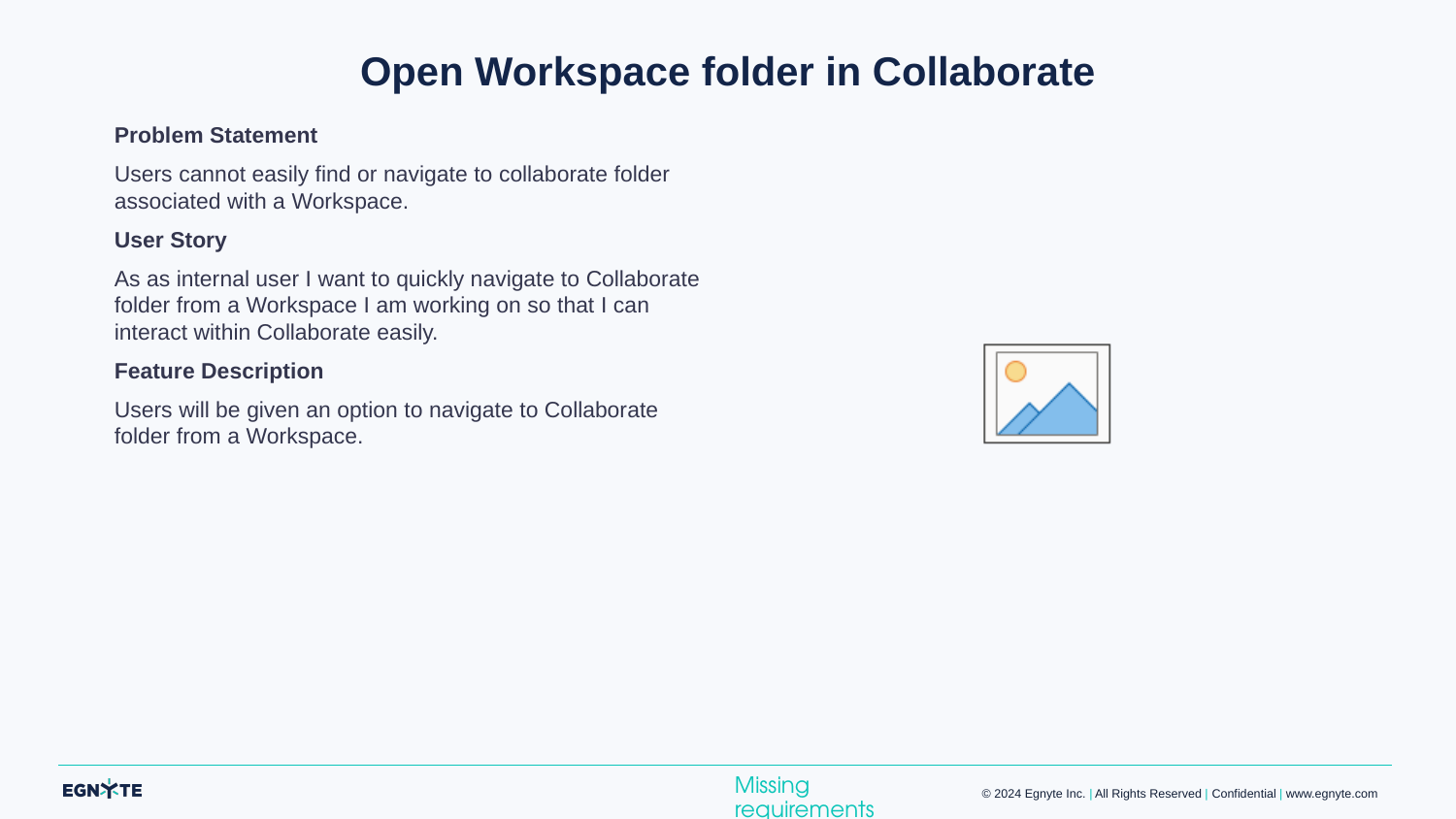

# Open Workspace folder in Collaborate
Problem Statement
Users cannot easily find or navigate to collaborate folder associated with a Workspace.
User Story
As as internal user I want to quickly navigate to Collaborate folder from a Workspace I am working on so that I can interact within Collaborate easily.
Feature Description
Users will be given an option to navigate to Collaborate folder from a Workspace.

Missing requirements